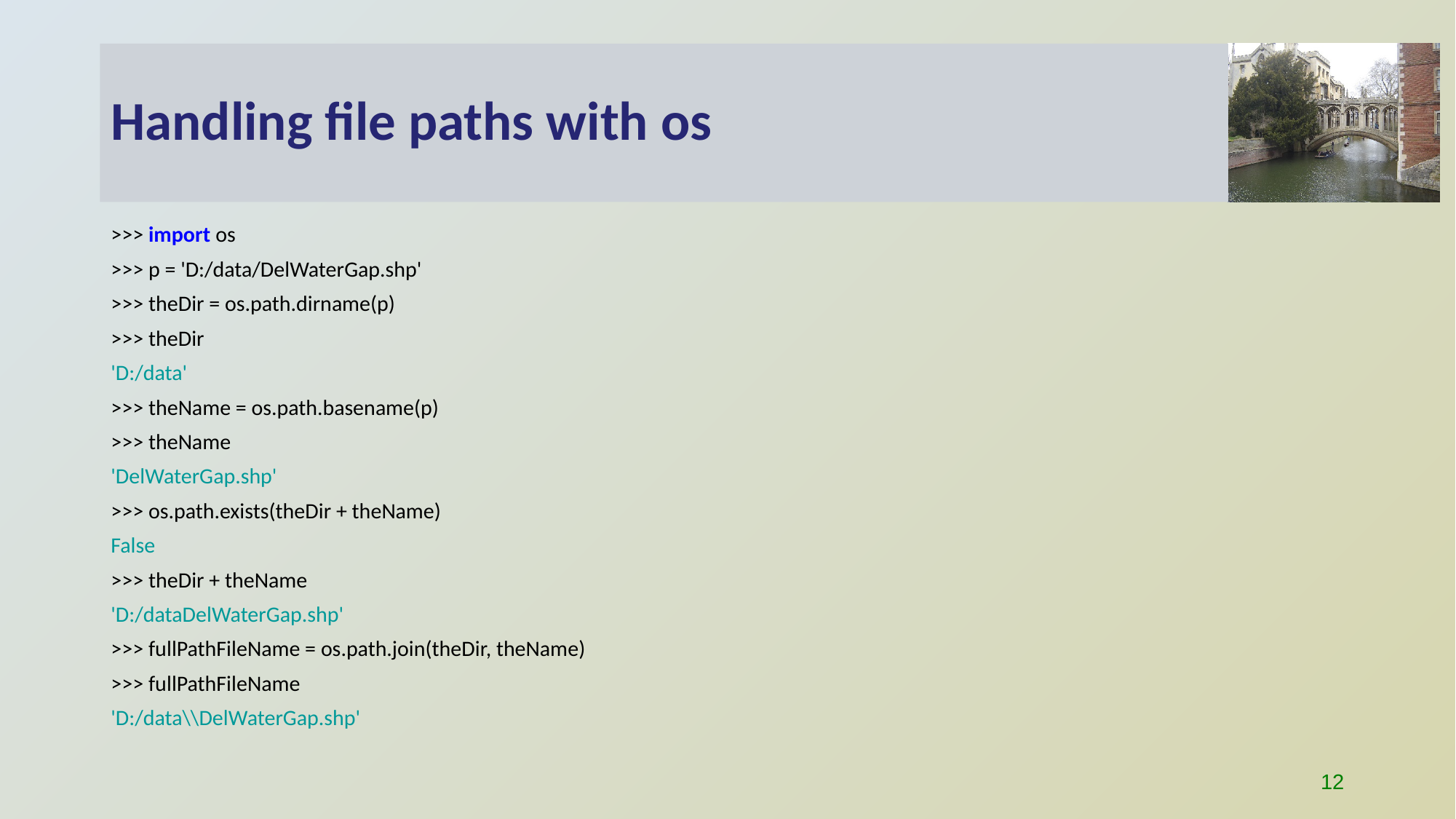

# Handling file paths with os
>>> import os
>>> p = 'D:/data/DelWaterGap.shp'
>>> theDir = os.path.dirname(p)
>>> theDir
'D:/data'
>>> theName = os.path.basename(p)
>>> theName
'DelWaterGap.shp'
>>> os.path.exists(theDir + theName)
False
>>> theDir + theName
'D:/dataDelWaterGap.shp'
>>> fullPathFileName = os.path.join(theDir, theName)
>>> fullPathFileName
'D:/data\\DelWaterGap.shp'

12